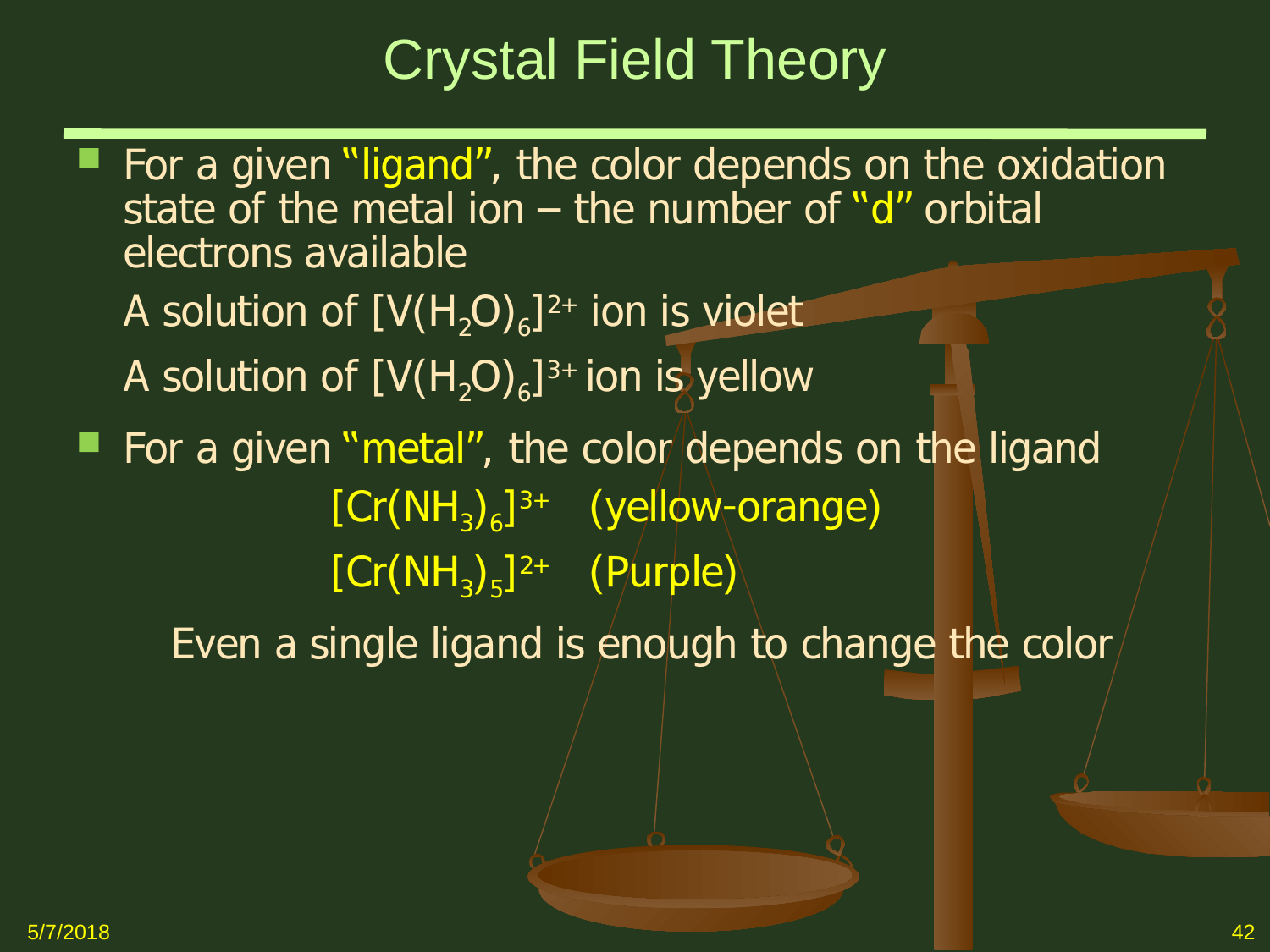

# Crystal Field Theory
For a given “ligand”, the color depends on the oxidation state of the metal ion – the number of “d” orbital electrons available
	A solution of [V(H2O)6]2+ ion is violet
	A solution of [V(H2O)6]3+ ion is yellow
For a given “metal”, the color depends on the ligand
[Cr(NH3)6]3+   (yellow-orange)
[Cr(NH3)5]2+   (Purple)
Even a single ligand is enough to change the color
5/7/2018
42